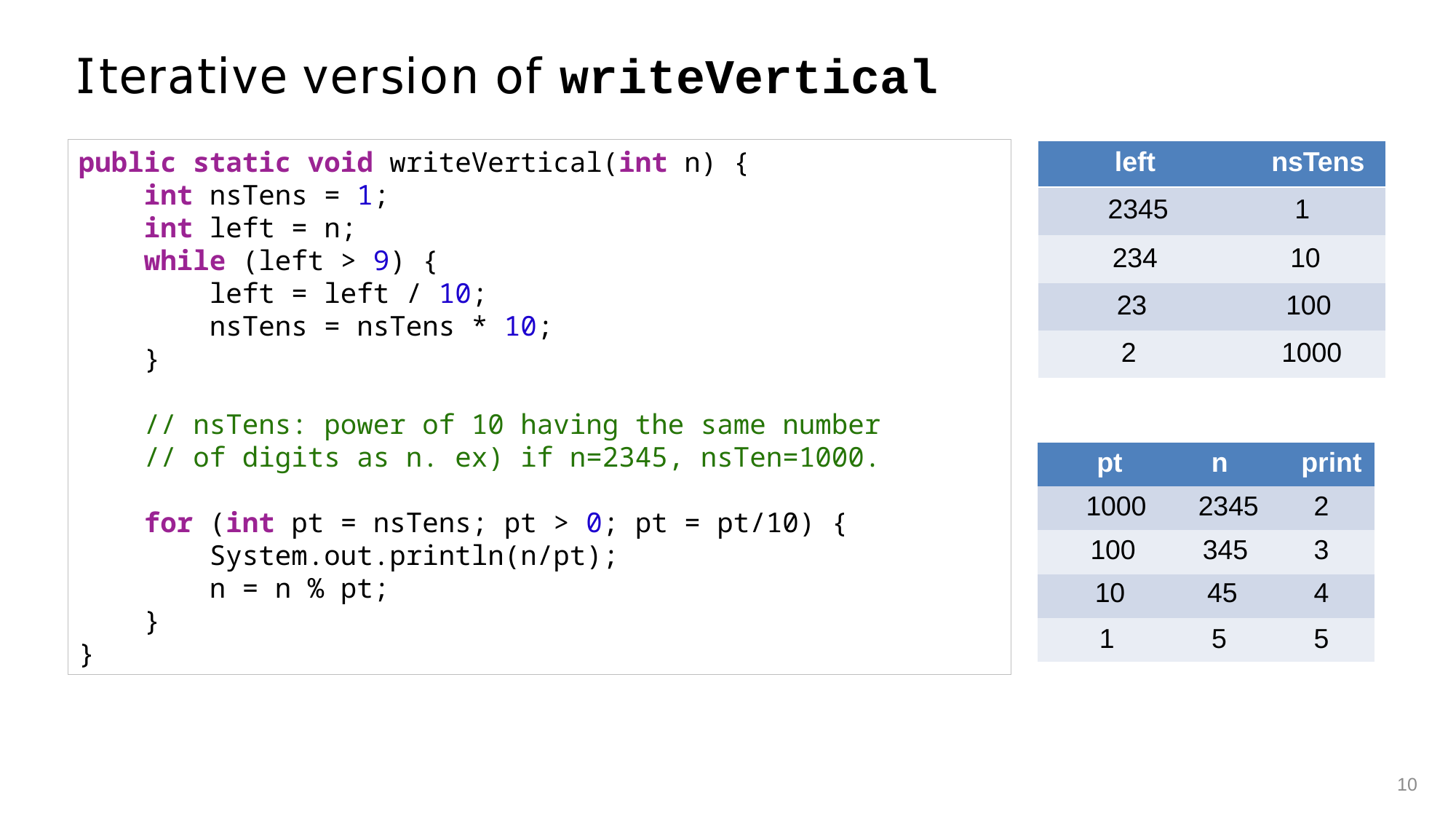

# Iterative version of writeVertical
left
nsTens

public static void writeVertical(int n) {
    int nsTens = 1;
    int left = n;
    while (left > 9) {
        left = left / 10;
        nsTens = nsTens * 10;
    }

    // nsTens: power of 10 having the same number
    // of digits as n. ex) if n=2345, nsTen=1000.

    for (int pt = nsTens; pt > 0; pt = pt/10) {
        System.out.println(n/pt);
        n = n % pt;
    }
}

2345
1

234
10

23
100

2
1000

pt
n
print

1000
2345
2

100
345
3

10
45
4

1
5
5

10